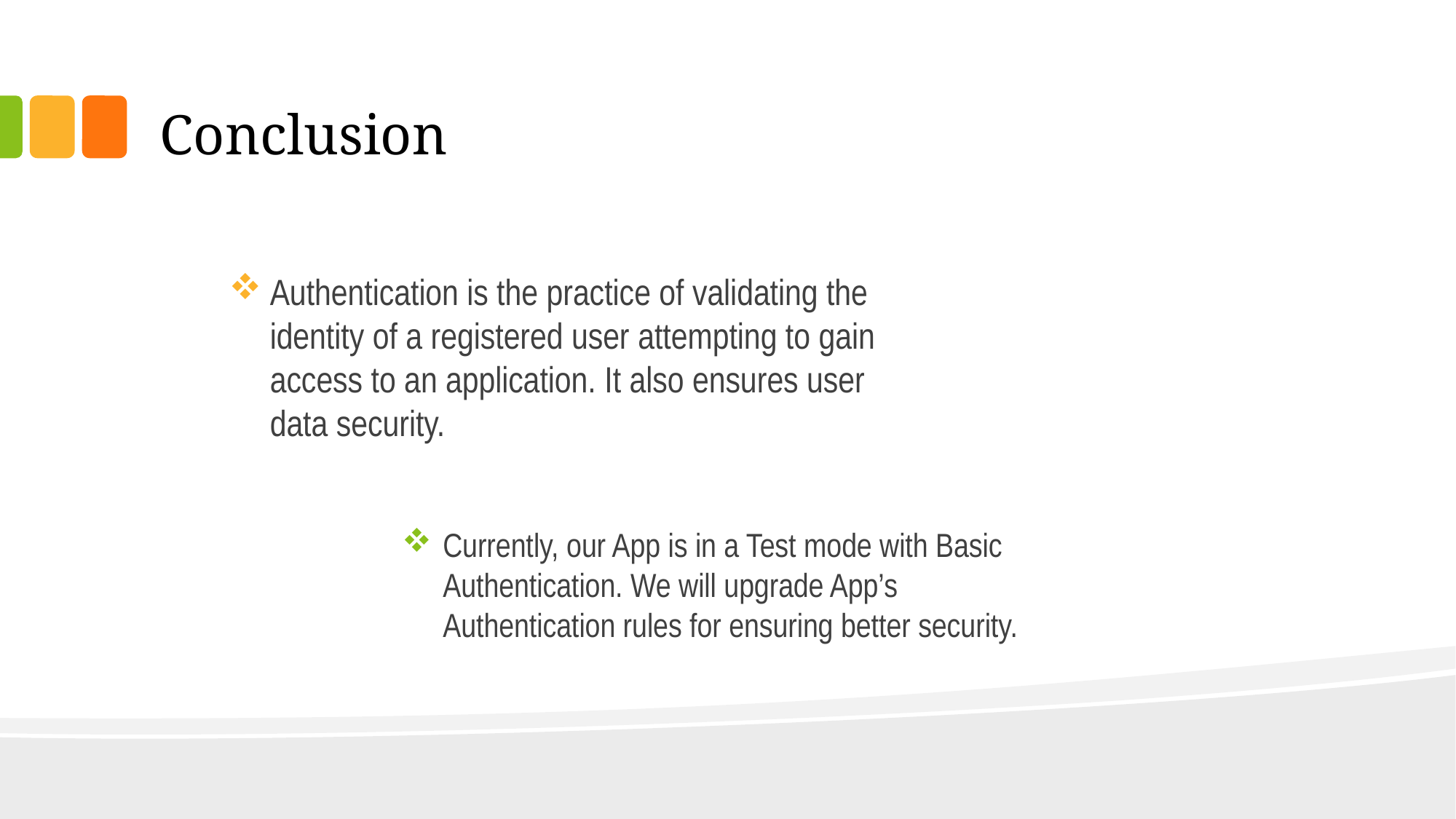

# Conclusion
Authentication is the practice of validating the identity of a registered user attempting to gain access to an application. It also ensures user data security.
Currently, our App is in a Test mode with Basic Authentication. We will upgrade App’s Authentication rules for ensuring better security.